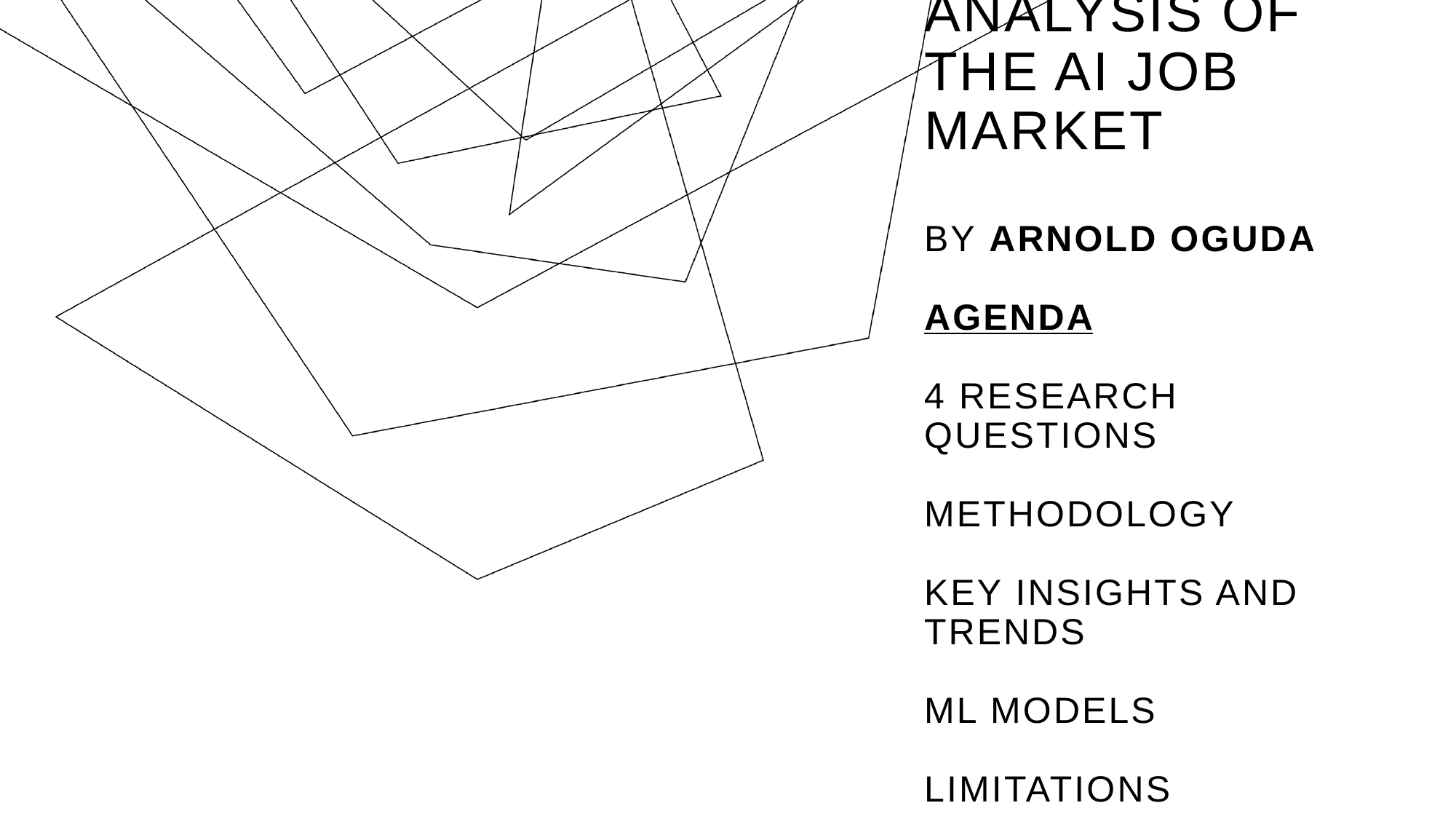

# ANALYSIS OF THE AI JOB MARKET BY ARNOLD OGUDA AGENDA 4 Research Questions Methodology Key Insights and Trends ML Models Limitations Conclusions